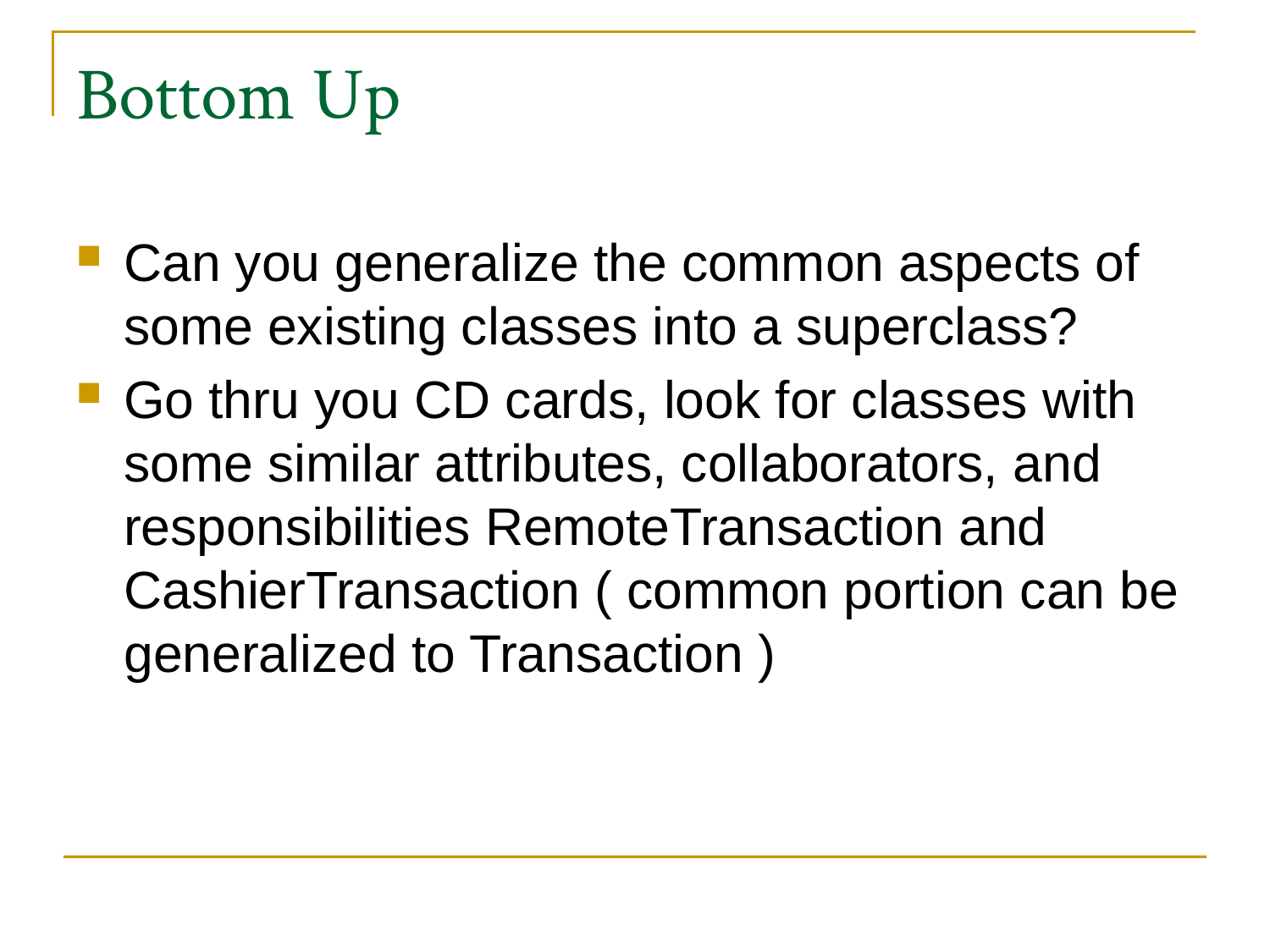

# Bottom Up
Can you generalize the common aspects of some existing classes into a superclass?
Go thru you CD cards, look for classes with some similar attributes, collaborators, and responsibilities RemoteTransaction and CashierTransaction ( common portion can be generalized to Transaction )